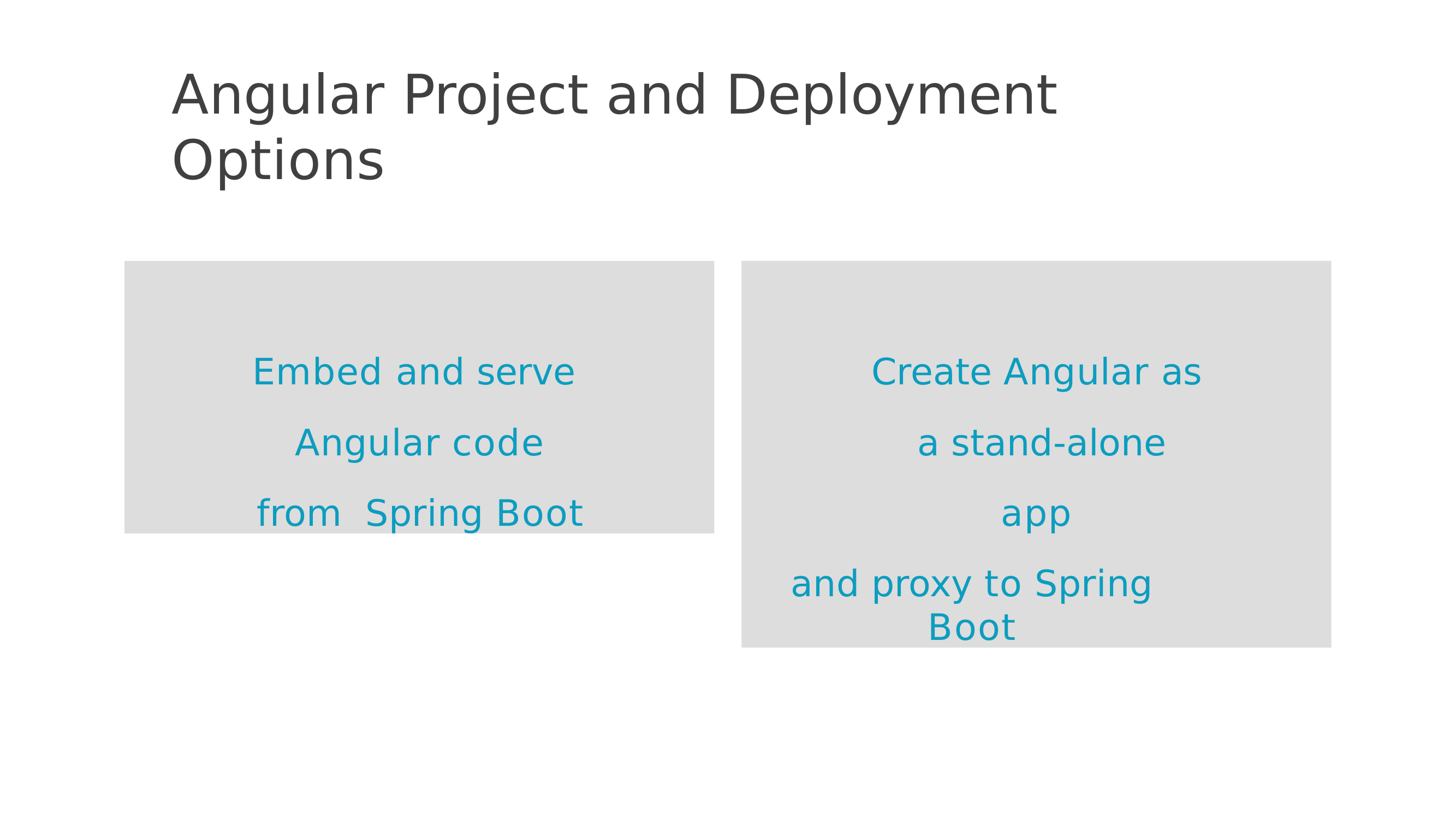

# Angular Project and Deployment Options

Embed and serve  Angular code from  Spring Boot

Create Angular as  a stand-alone app
and proxy to Spring Boot
3